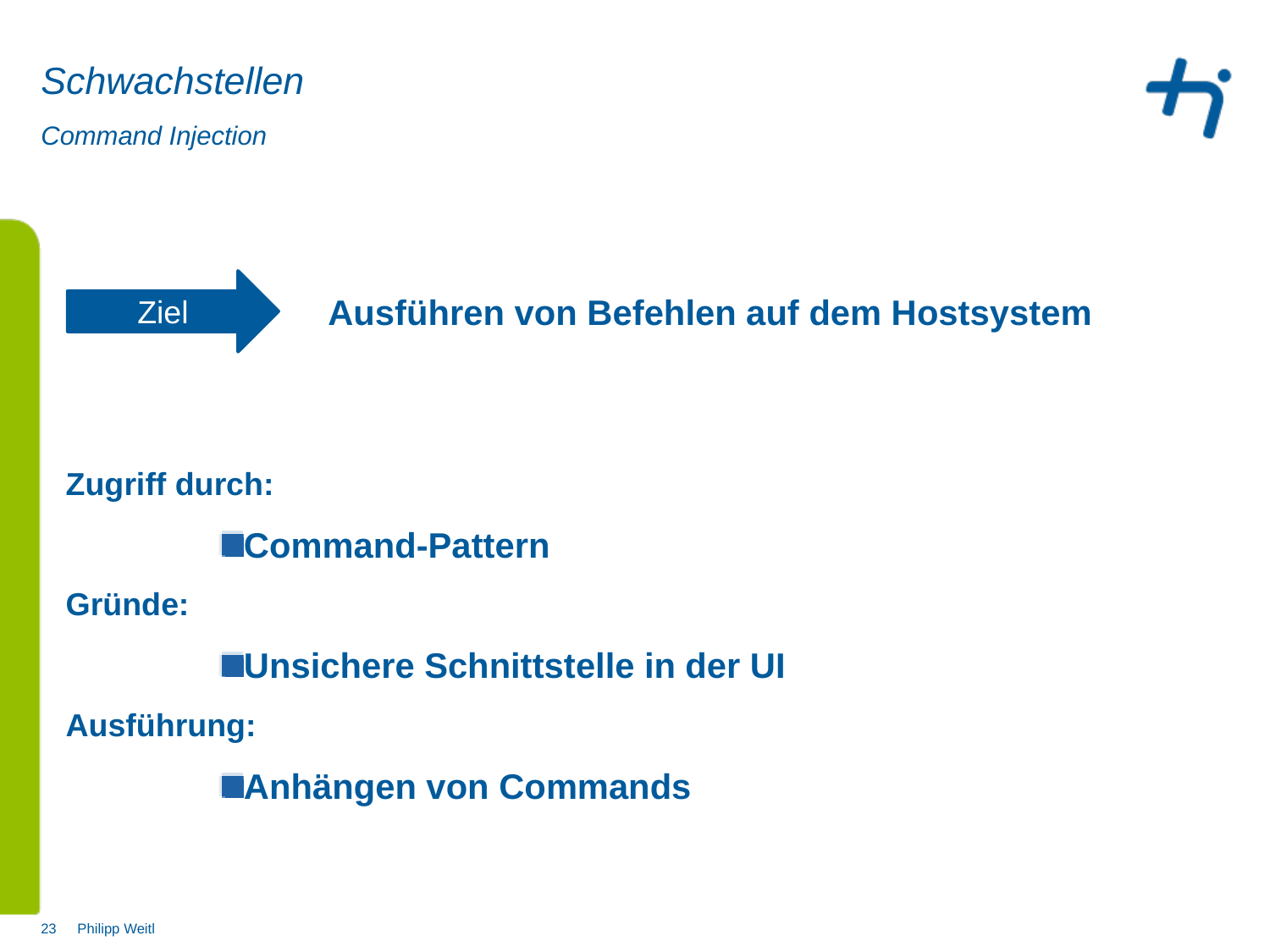

# Schwachstellen
Command Injection
Ziel
Ausführen von Befehlen auf dem Hostsystem
Zugriff durch:
Command-Pattern
Gründe:
Unsichere Schnittstelle in der UI
Ausführung:
Anhängen von Commands

Philipp Weitl
23